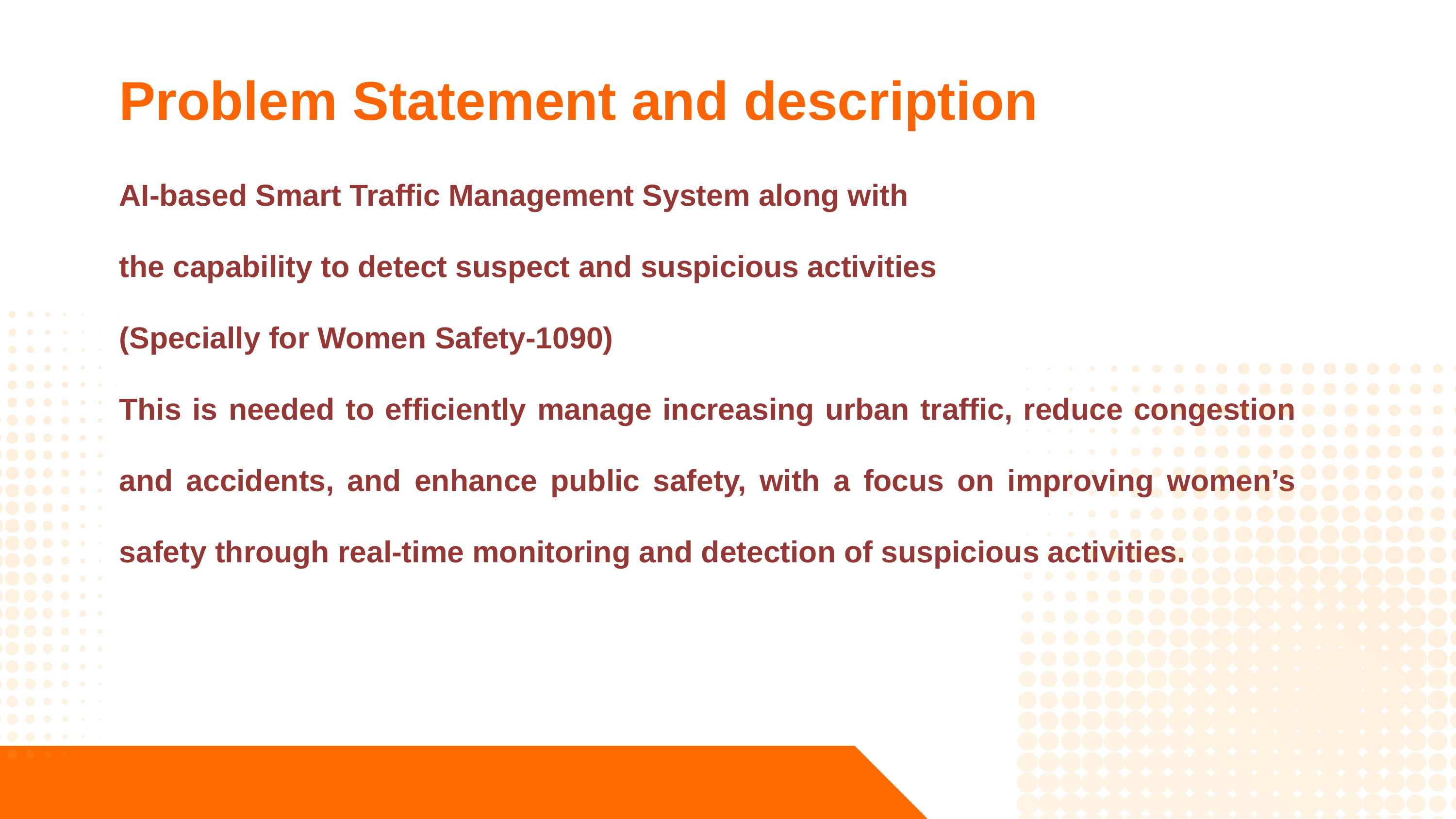

Problem Statement and description
AI-based Smart Traffic Management System along with
the capability to detect suspect and suspicious activities
(Specially for Women Safety-1090)
This is needed to efficiently manage increasing urban traffic, reduce congestion and accidents, and enhance public safety, with a focus on improving women’s safety through real-time monitoring and detection of suspicious activities.